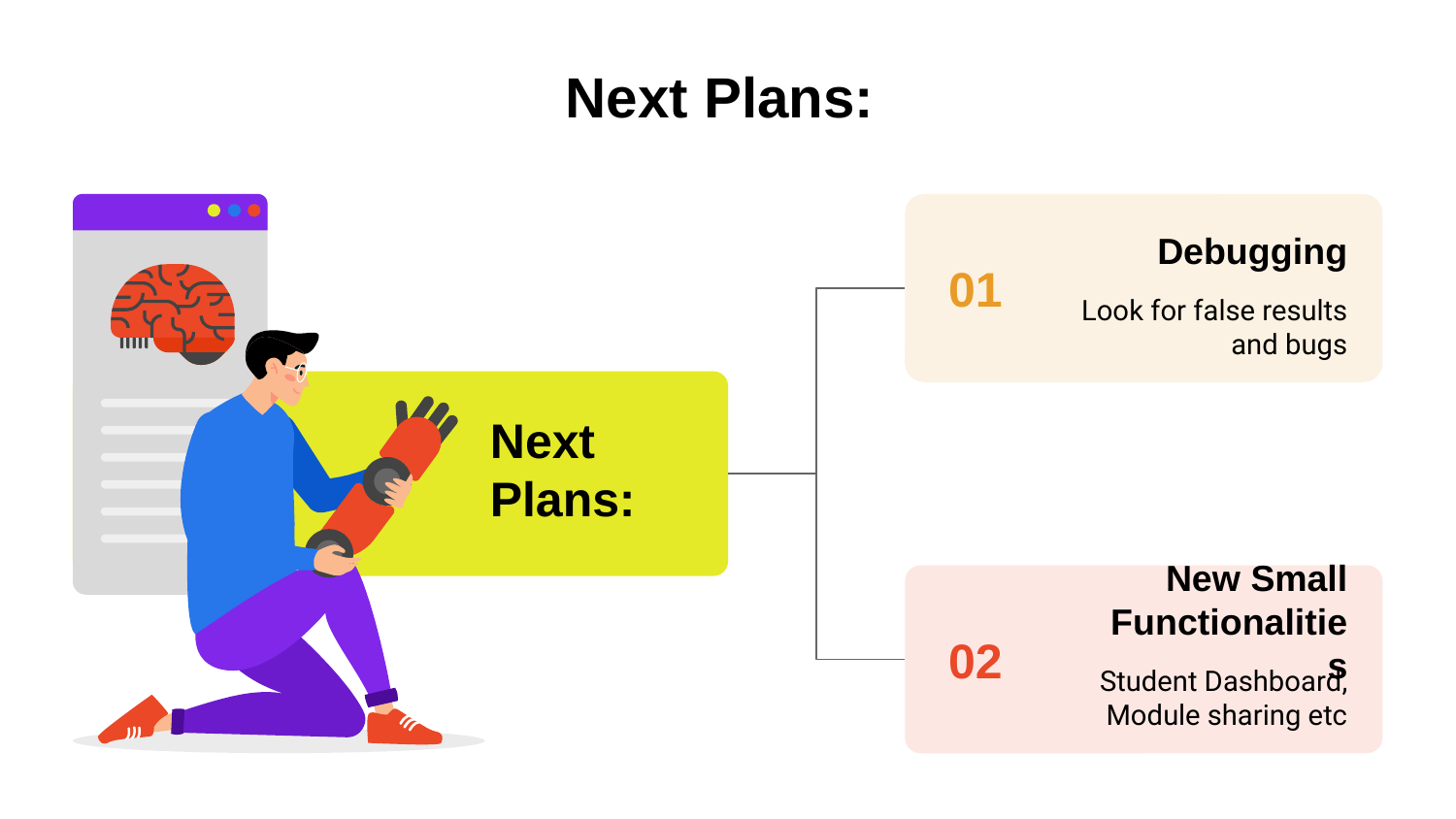

# Next Plans:

01
Debugging
Look for false results and bugs

Next Plans:

02
New Small Functionalities
Student Dashboard, Module sharing etc